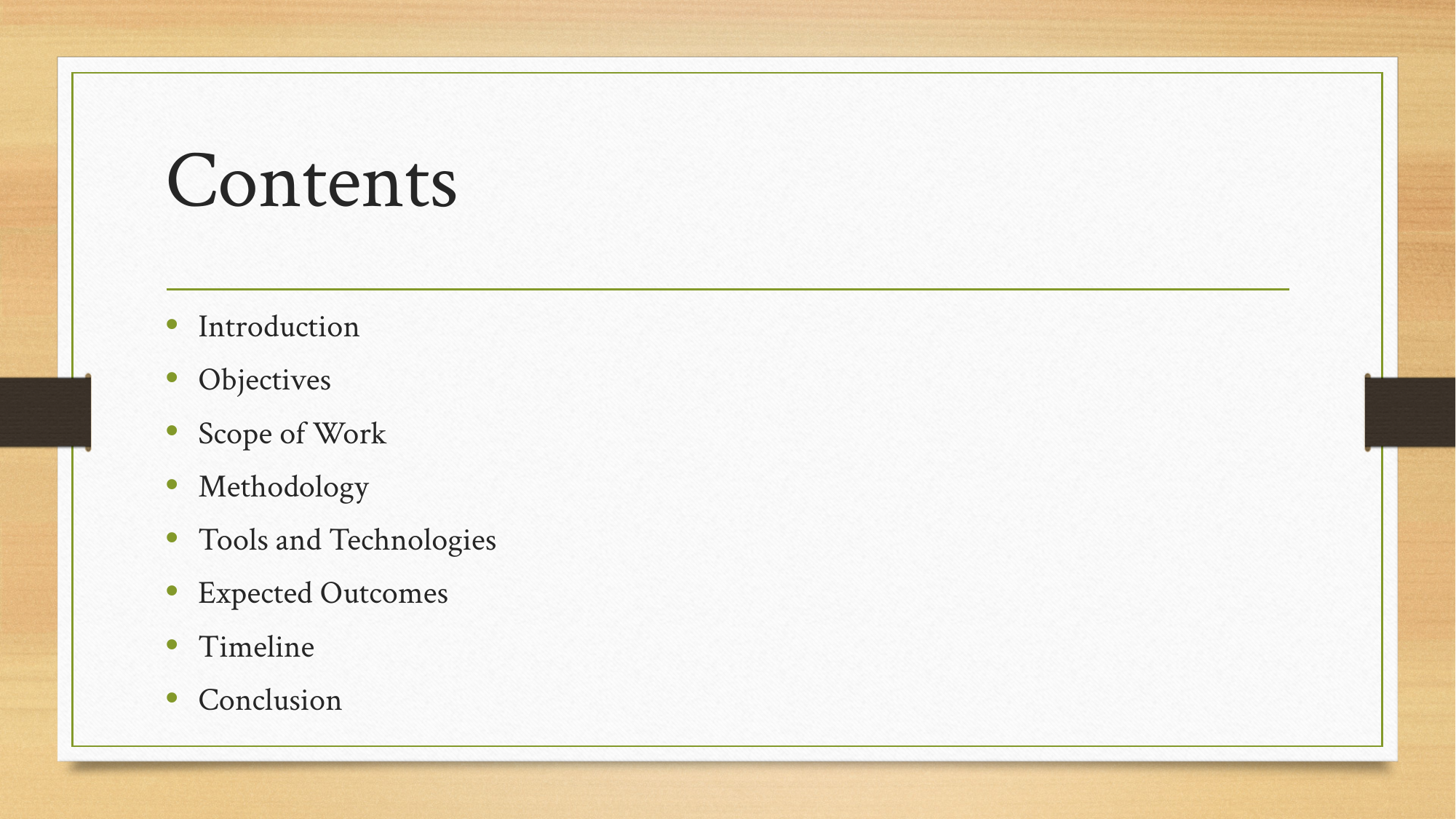

# Contents
Introduction
Objectives
Scope of Work
Methodology
Tools and Technologies
Expected Outcomes
Timeline
Conclusion